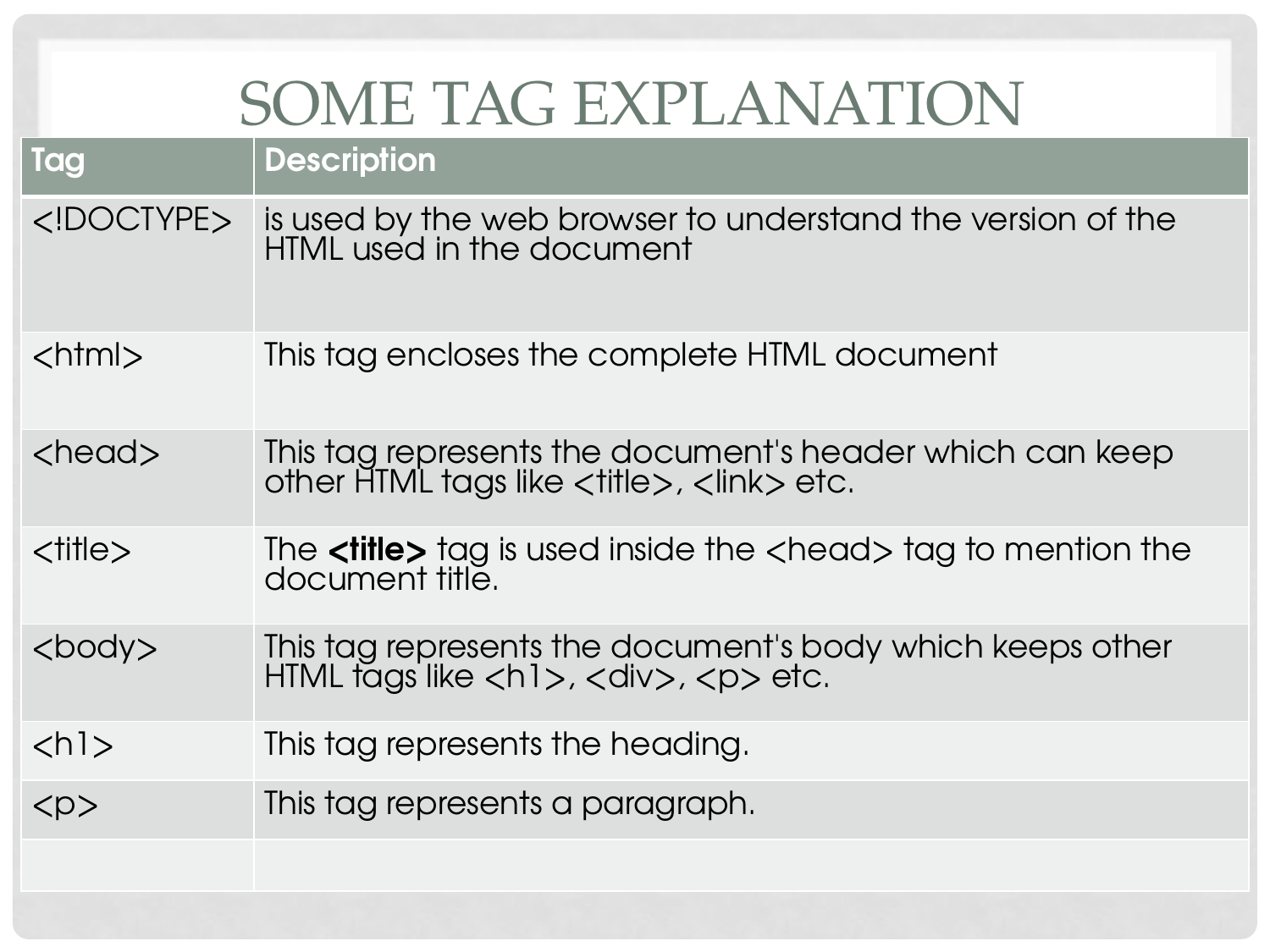

# Some Tag Explanation
| Tag | Description |
| --- | --- |
| <!DOCTYPE> | is used by the web browser to understand the version of the HTML used in the document |
| <html> | This tag encloses the complete HTML document |
| <head> | This tag represents the document's header which can keep other HTML tags like <title>, <link> etc. |
| <title> | The <title> tag is used inside the <head> tag to mention the document title. |
| <body> | This tag represents the document's body which keeps other HTML tags like <h1>, <div>, <p> etc. |
| <h1> | This tag represents the heading. |
| <p> | This tag represents a paragraph. |
|  |  |